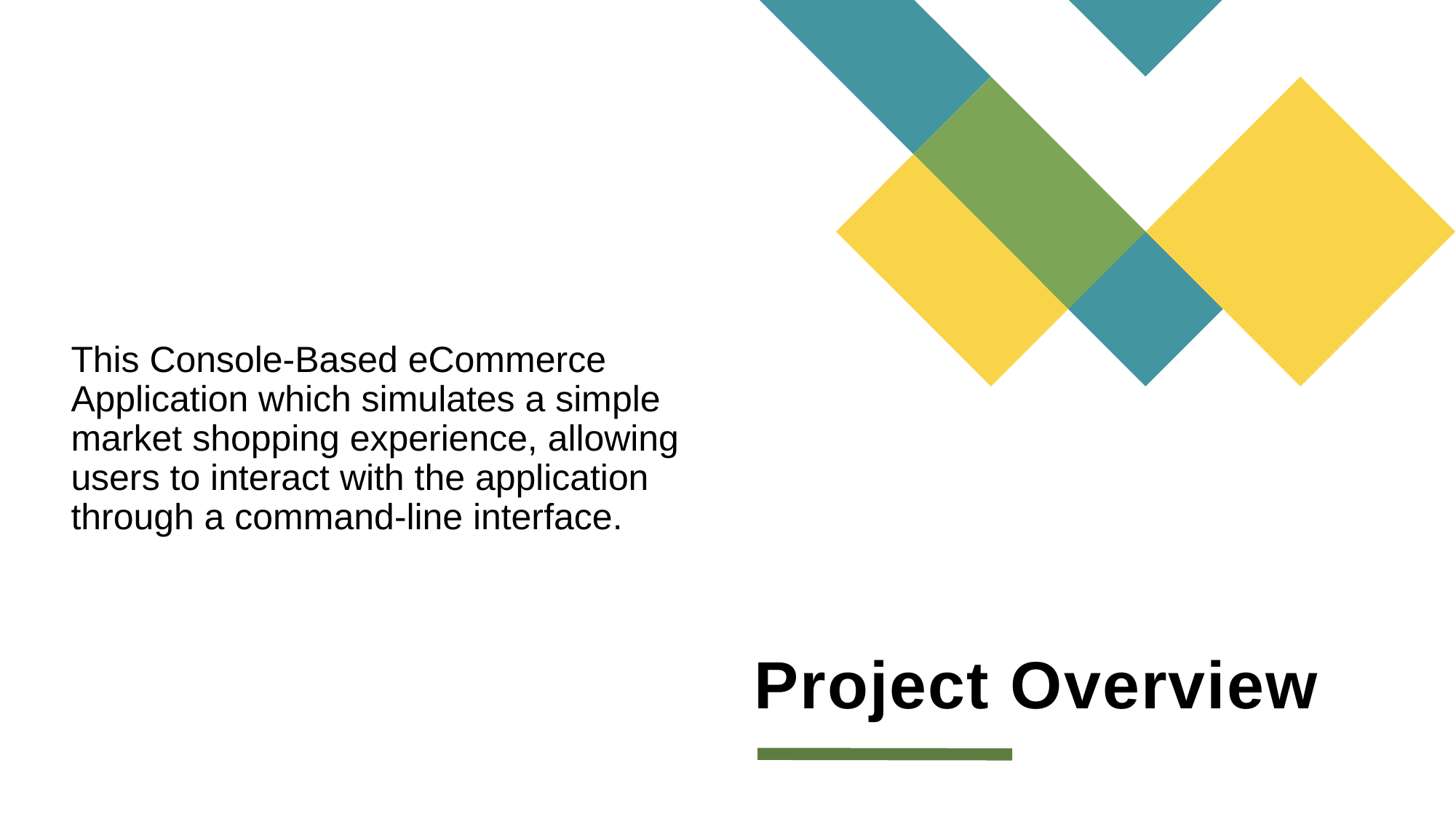

This Console-Based eCommerce Application which simulates a simple market shopping experience, allowing users to interact with the application through a command-line interface.
# Project Overview